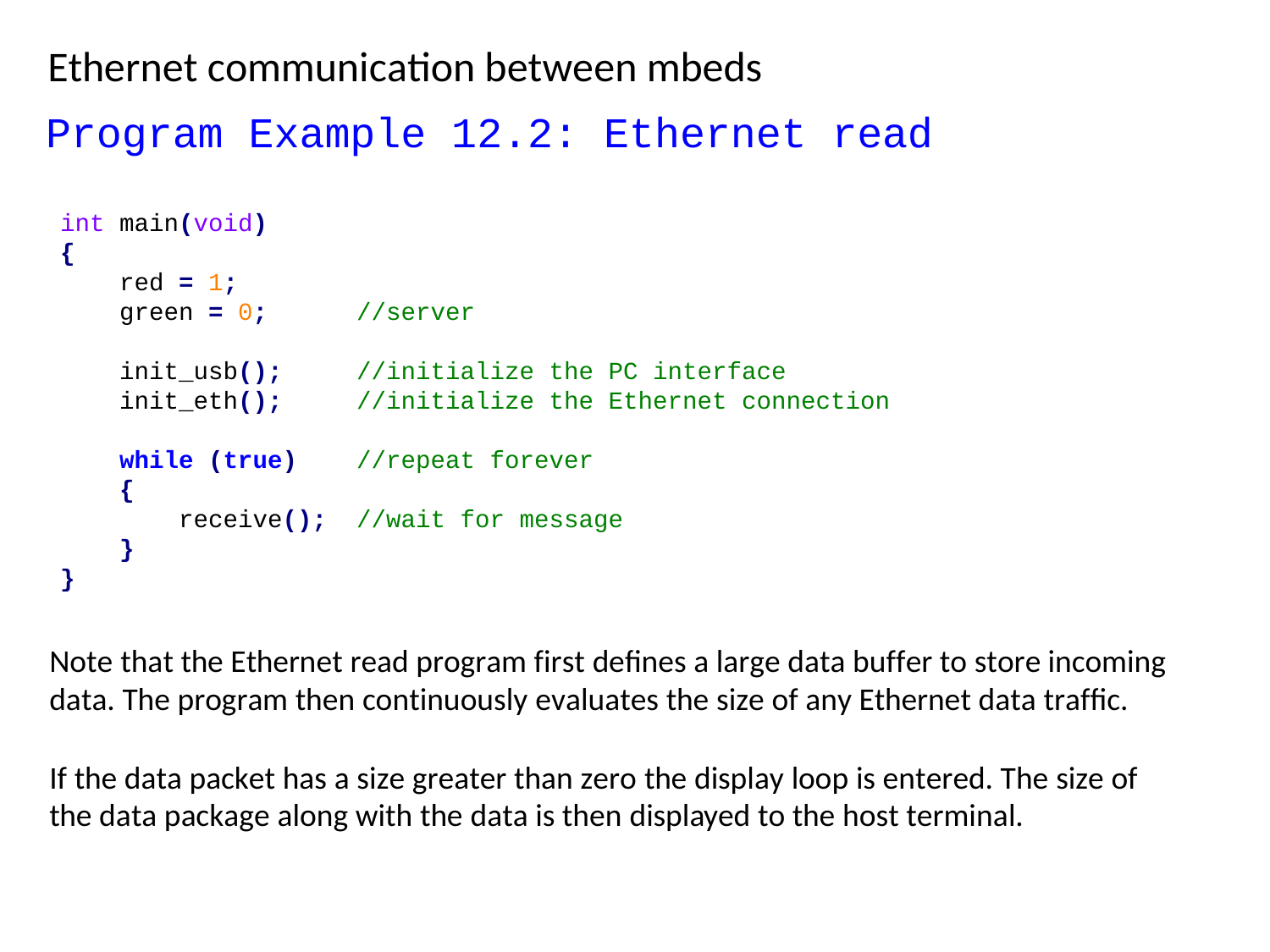

# Ethernet communication between mbeds
Program Example 12.2: Ethernet read
int main(void)
{
    red = 1;
    green = 0;      //server

    init_usb();     //initialize the PC interface
    init_eth();     //initialize the Ethernet connection

    while (true)    //repeat forever
    {
        receive();  //wait for message
    }
}

Note that the Ethernet read program first defines a large data buffer to store incoming data. The program then continuously evaluates the size of any Ethernet data traffic.

If the data packet has a size greater than zero the display loop is entered. The size of the data package along with the data is then displayed to the host terminal.